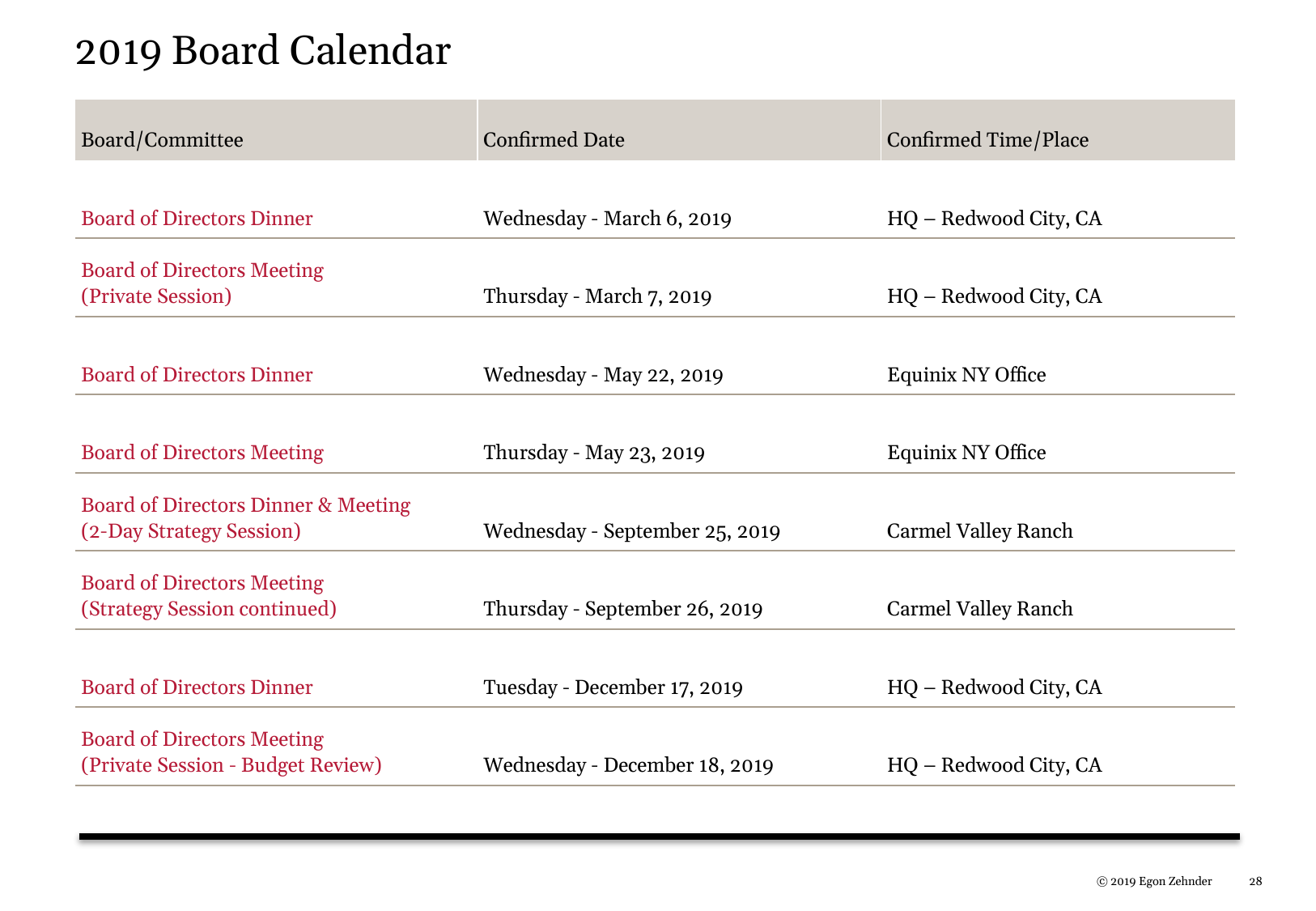

# 2019 Board Calendar
| Board/Committee | Confirmed Date | Confirmed Time/Place |
| --- | --- | --- |
| Board of Directors Dinner | Wednesday - March 6, 2019 | HQ – Redwood City, CA |
| Board of Directors Meeting (Private Session) | Thursday - March 7, 2019 | HQ – Redwood City, CA |
| Board of Directors Dinner | Wednesday - May 22, 2019 | Equinix NY Office |
| Board of Directors Meeting | Thursday - May 23, 2019 | Equinix NY Office |
| Board of Directors Dinner & Meeting (2-Day Strategy Session) | Wednesday - September 25, 2019 | Carmel Valley Ranch |
| Board of Directors Meeting (Strategy Session continued) | Thursday - September 26, 2019 | Carmel Valley Ranch |
| Board of Directors Dinner | Tuesday - December 17, 2019 | HQ – Redwood City, CA |
| Board of Directors Meeting (Private Session - Budget Review) | Wednesday - December 18, 2019 | HQ – Redwood City, CA |